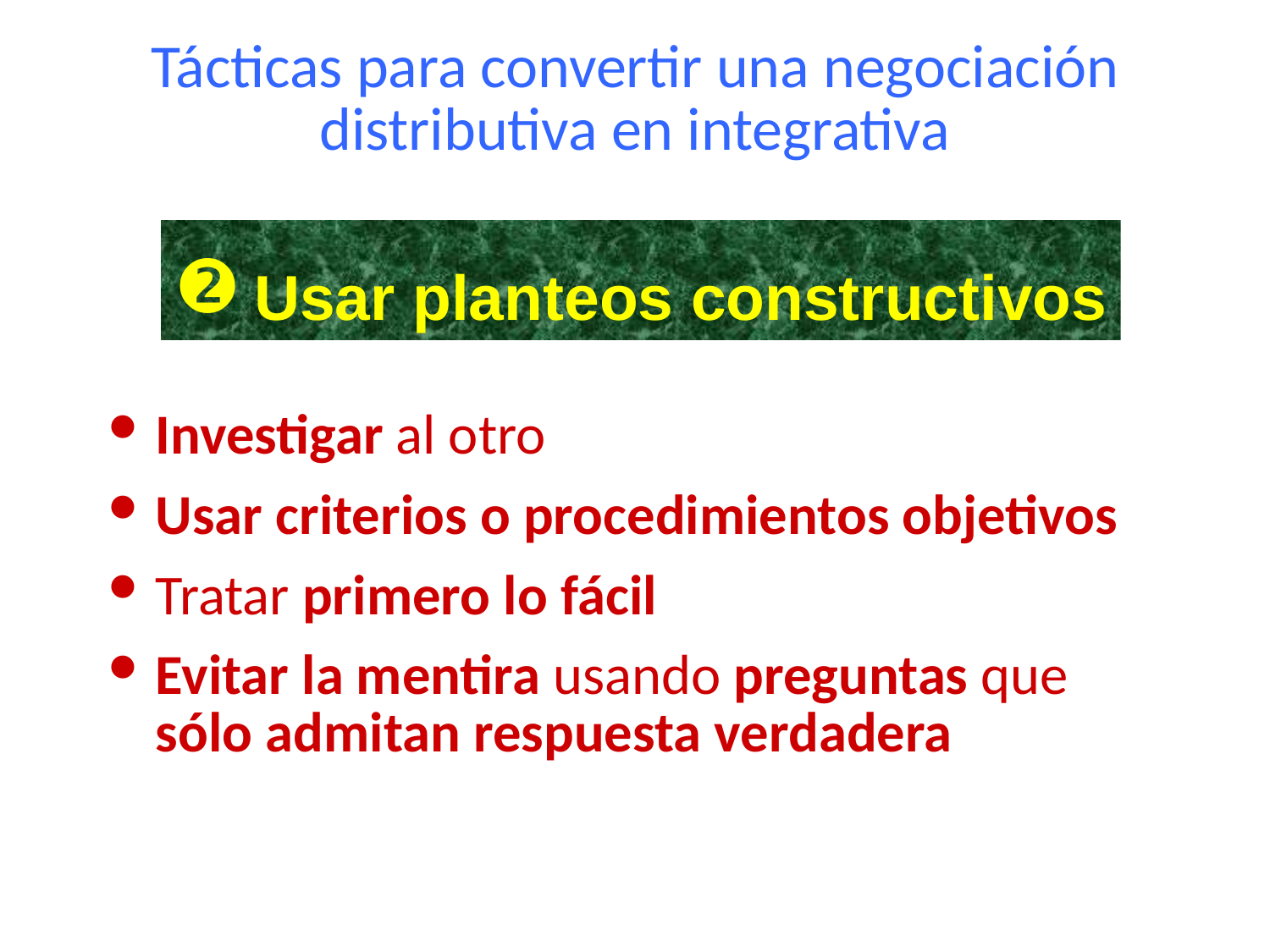

# Tácticas para convertir una negociación distributiva en integrativa
Usar planteos constructivos
Investigar al otro
Usar criterios o procedimientos objetivos
Tratar primero lo fácil
Evitar la mentira usando preguntas que sólo admitan respuesta verdadera